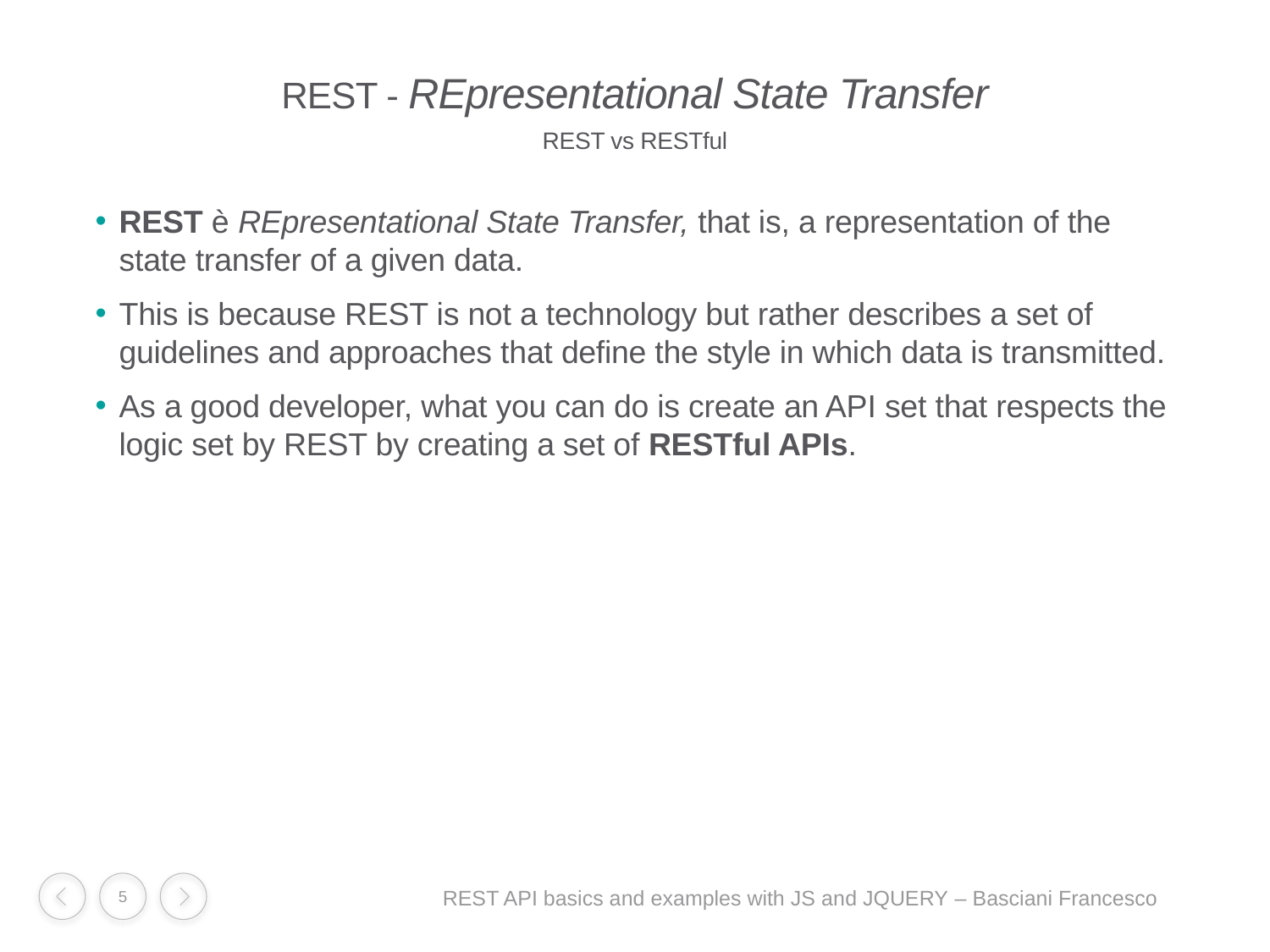

# REST - REpresentational State Transfer
REST vs RESTful
REST è REpresentational State Transfer, that is, a representation of the state transfer of a given data.
This is because REST is not a technology but rather describes a set of guidelines and approaches that define the style in which data is transmitted.
As a good developer, what you can do is create an API set that respects the logic set by REST by creating a set of RESTful APIs.